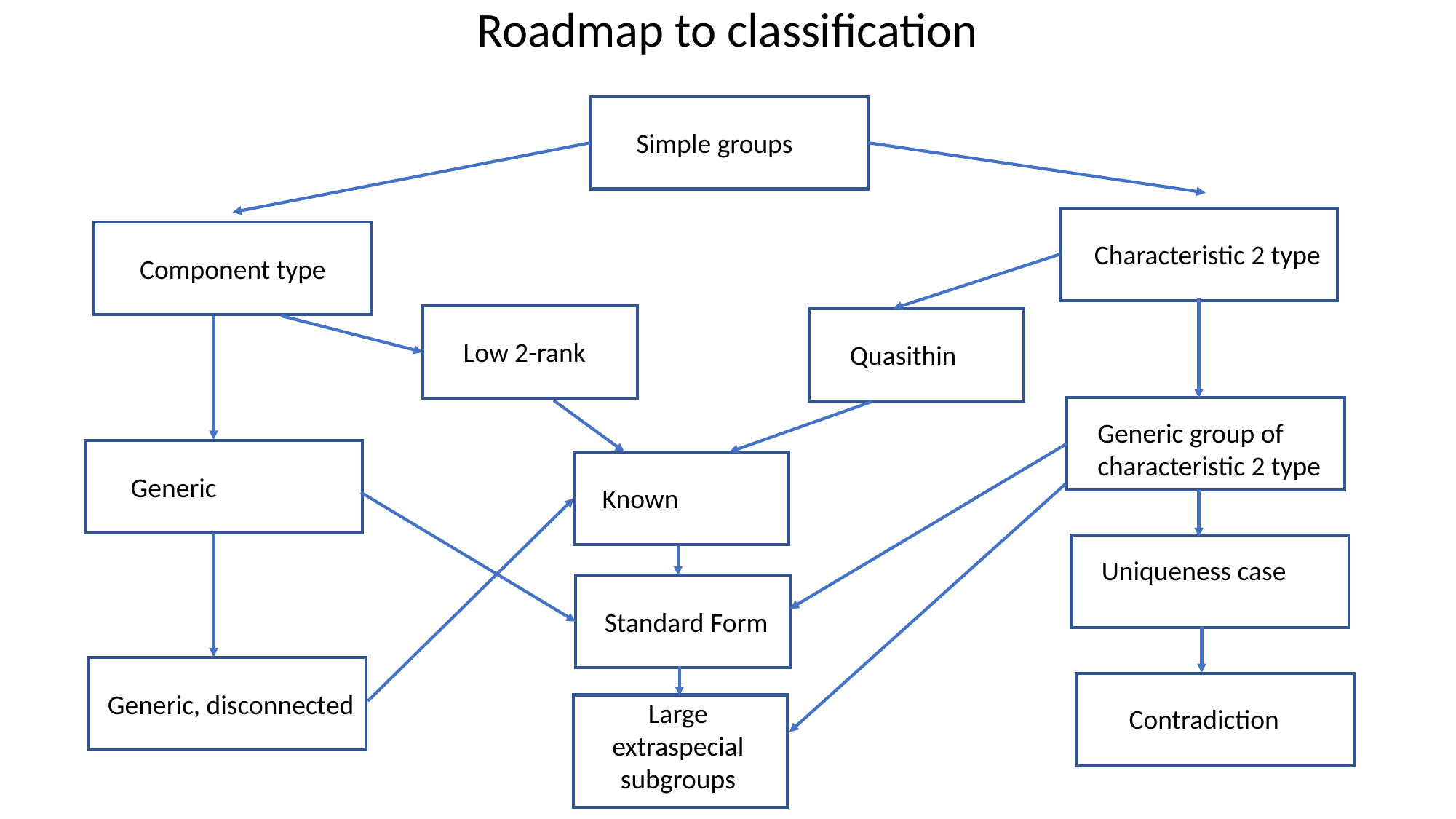

# Roadmap to classification

Simple groups

Characteristic 2 type
Component type
\
\
Low 2-rank
Quasithin

Generic group of
characteristic 2 type

Generic
Known

Uniqueness case

Standard Form

Generic, disconnected
Large extraspecial
subgroups

Contradiction